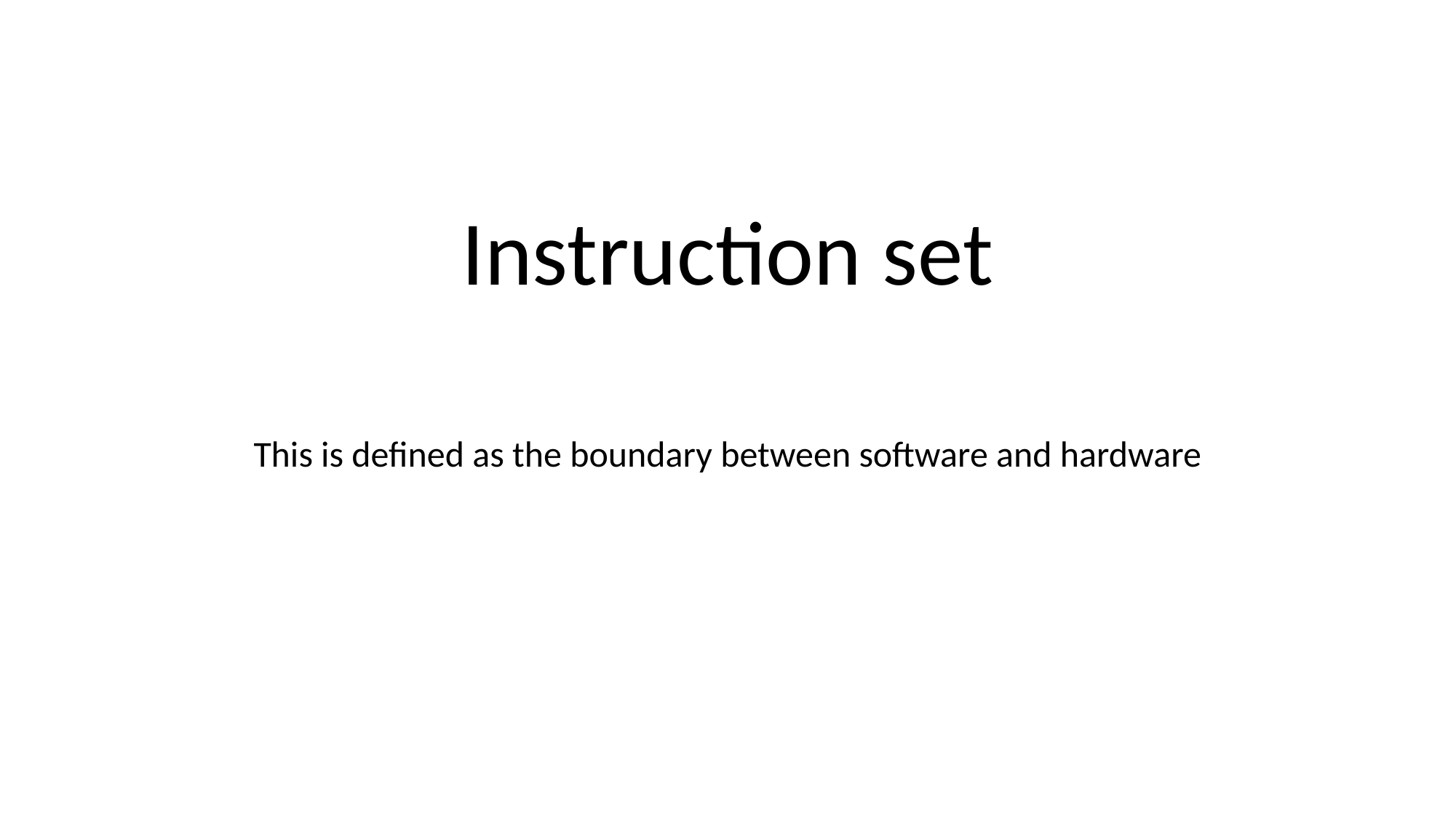

# Instruction set
This is defined as the boundary between software and hardware